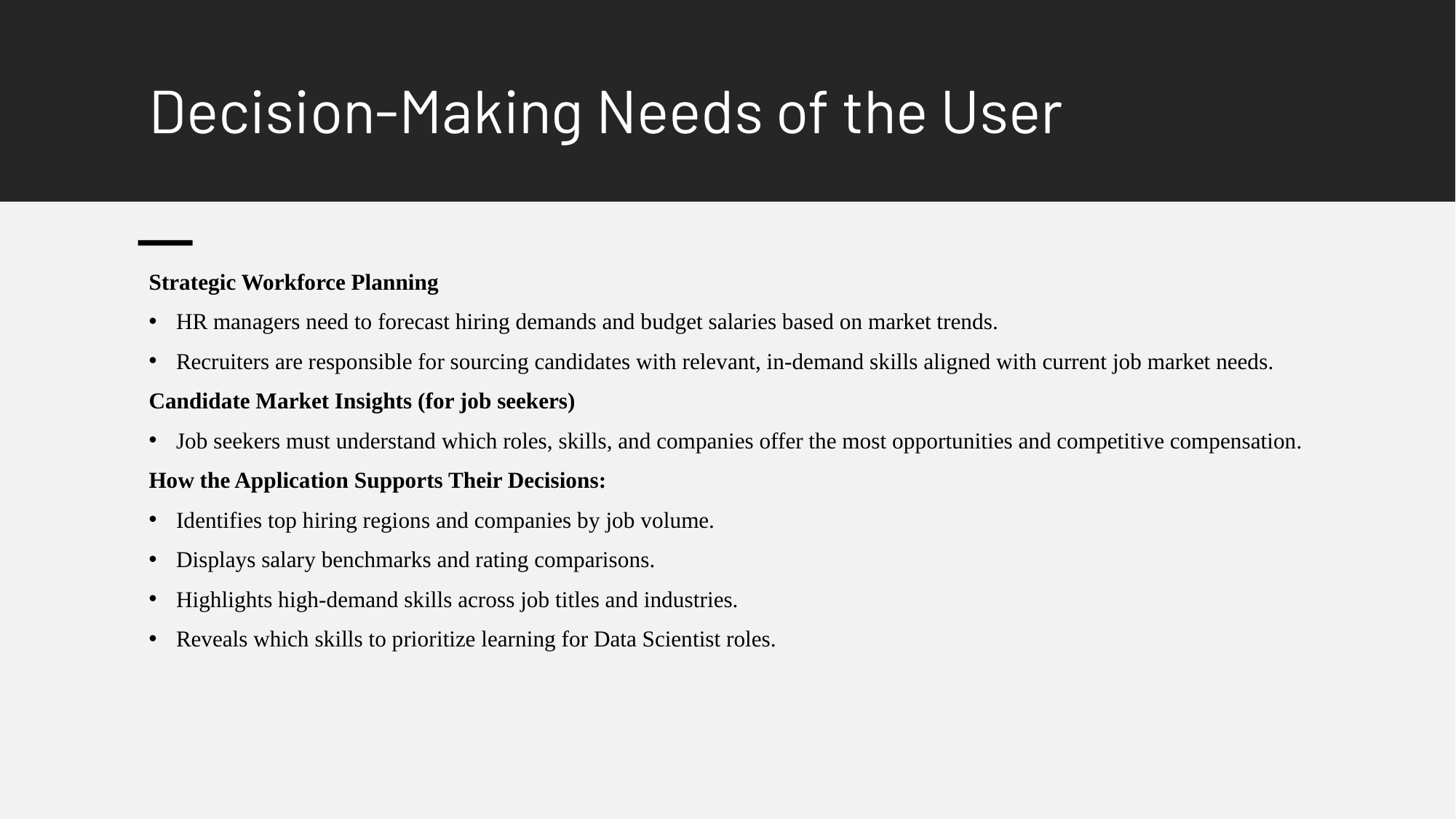

# Decision-Making Needs of the User

Strategic Workforce Planning
HR managers need to forecast hiring demands and budget salaries based on market trends.
Recruiters are responsible for sourcing candidates with relevant, in-demand skills aligned with current job market needs.
Candidate Market Insights (for job seekers)
Job seekers must understand which roles, skills, and companies offer the most opportunities and competitive compensation.
How the Application Supports Their Decisions:
Identifies top hiring regions and companies by job volume.
Displays salary benchmarks and rating comparisons.
Highlights high-demand skills across job titles and industries.
Reveals which skills to prioritize learning for Data Scientist roles.